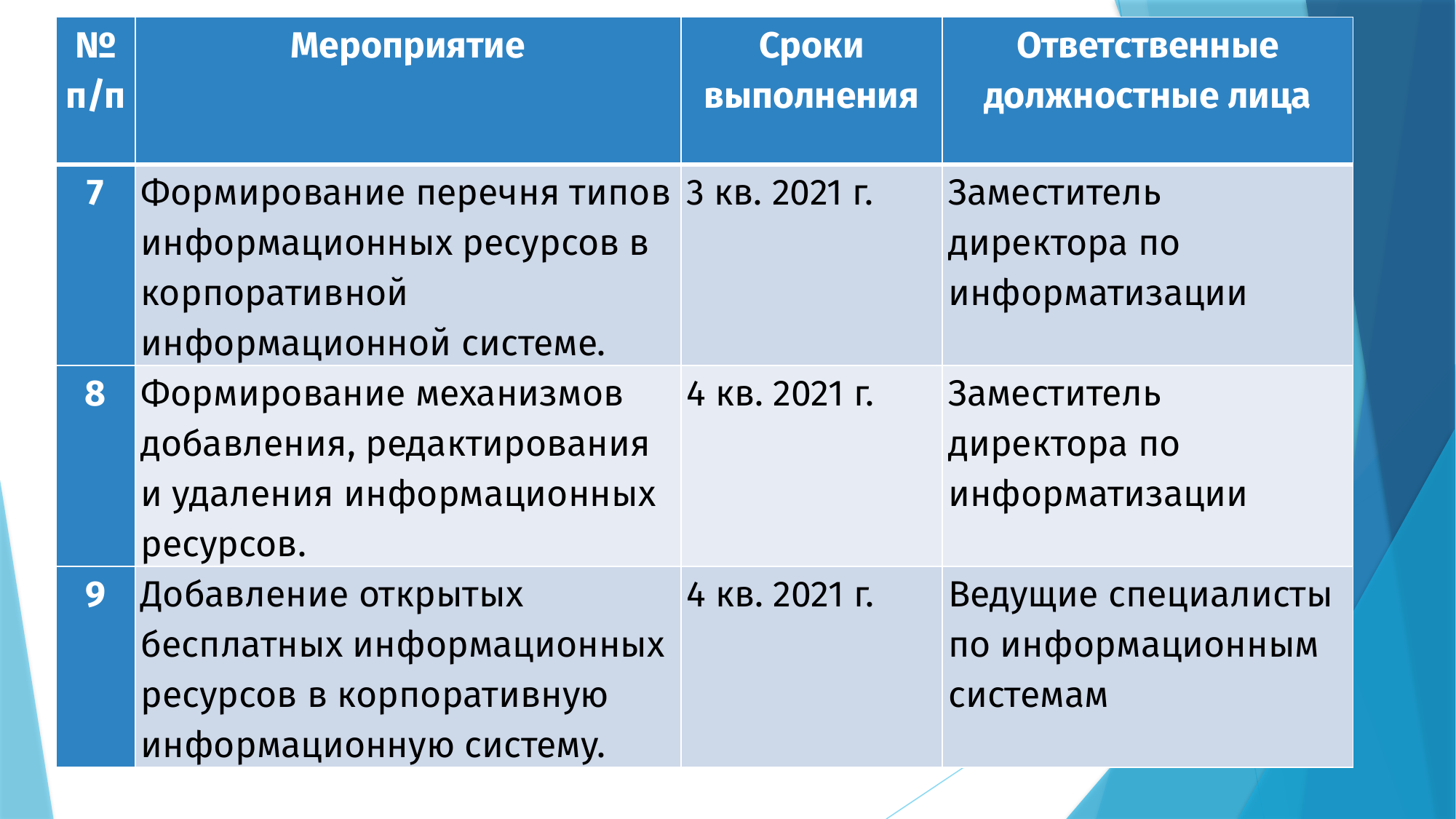

| № п/п | Мероприятие | Сроки выполнения | Ответственные должностные лица |
| --- | --- | --- | --- |
| 7 | Формирование перечня типов информационных ресурсов в корпоративной информационной системе. | 3 кв. 2021 г. | Заместитель директора по информатизации |
| 8 | Формирование механизмов добавления, редактирования и удаления информационных ресурсов. | 4 кв. 2021 г. | Заместитель директора по информатизации |
| 9 | Добавление открытых бесплатных информационных ресурсов в корпоративную информационную систему. | 4 кв. 2021 г. | Ведущие специалисты по информационным системам |